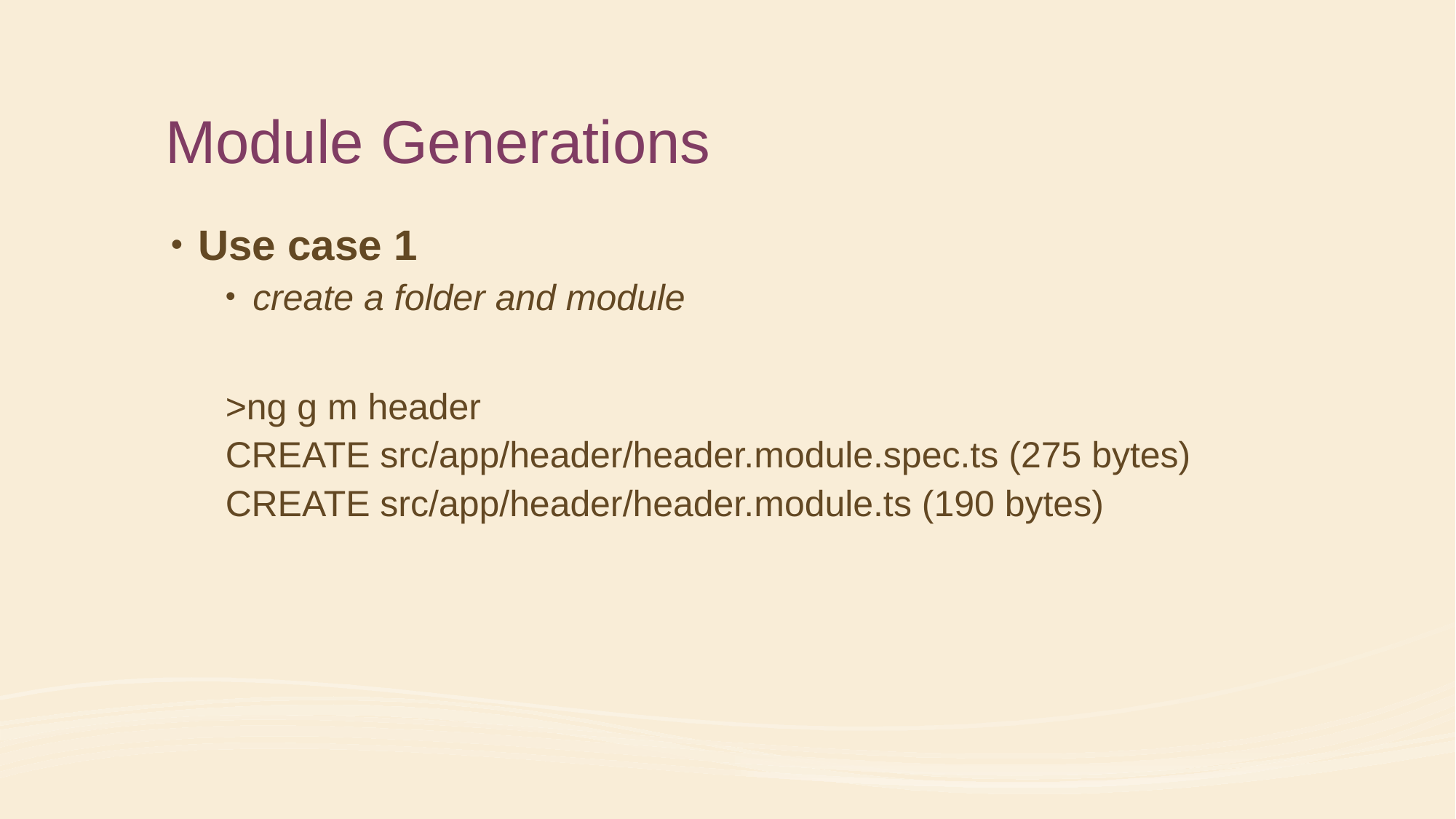

# Module Generations
Use case 1
create a folder and module

>ng g m header
CREATE src/app/header/header.module.spec.ts (275 bytes)
CREATE src/app/header/header.module.ts (190 bytes)